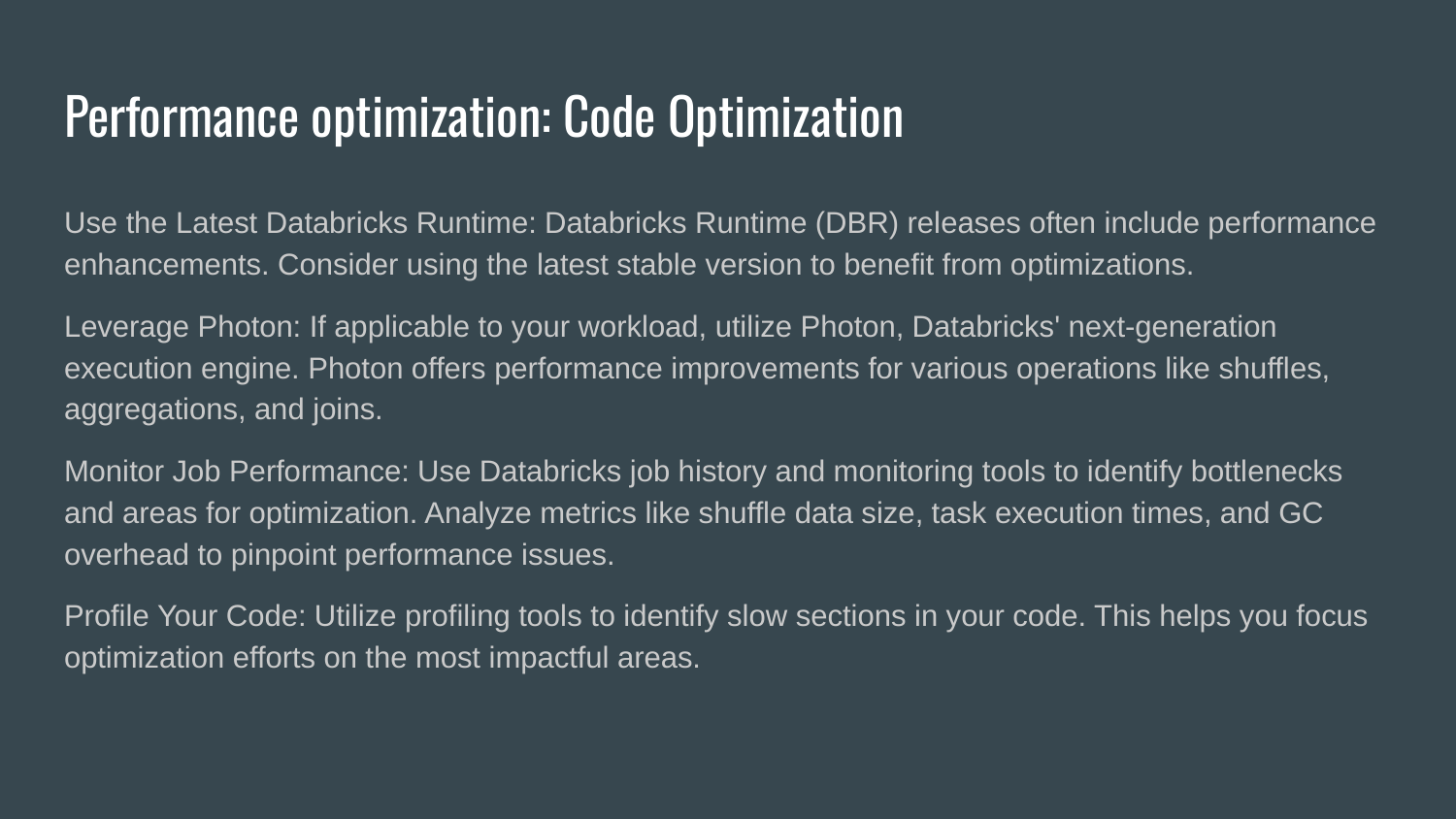

# Performance optimization: Code Optimization
Use the Latest Databricks Runtime: Databricks Runtime (DBR) releases often include performance enhancements. Consider using the latest stable version to benefit from optimizations.
Leverage Photon: If applicable to your workload, utilize Photon, Databricks' next-generation execution engine. Photon offers performance improvements for various operations like shuffles, aggregations, and joins.
Monitor Job Performance: Use Databricks job history and monitoring tools to identify bottlenecks and areas for optimization. Analyze metrics like shuffle data size, task execution times, and GC overhead to pinpoint performance issues.
Profile Your Code: Utilize profiling tools to identify slow sections in your code. This helps you focus optimization efforts on the most impactful areas.